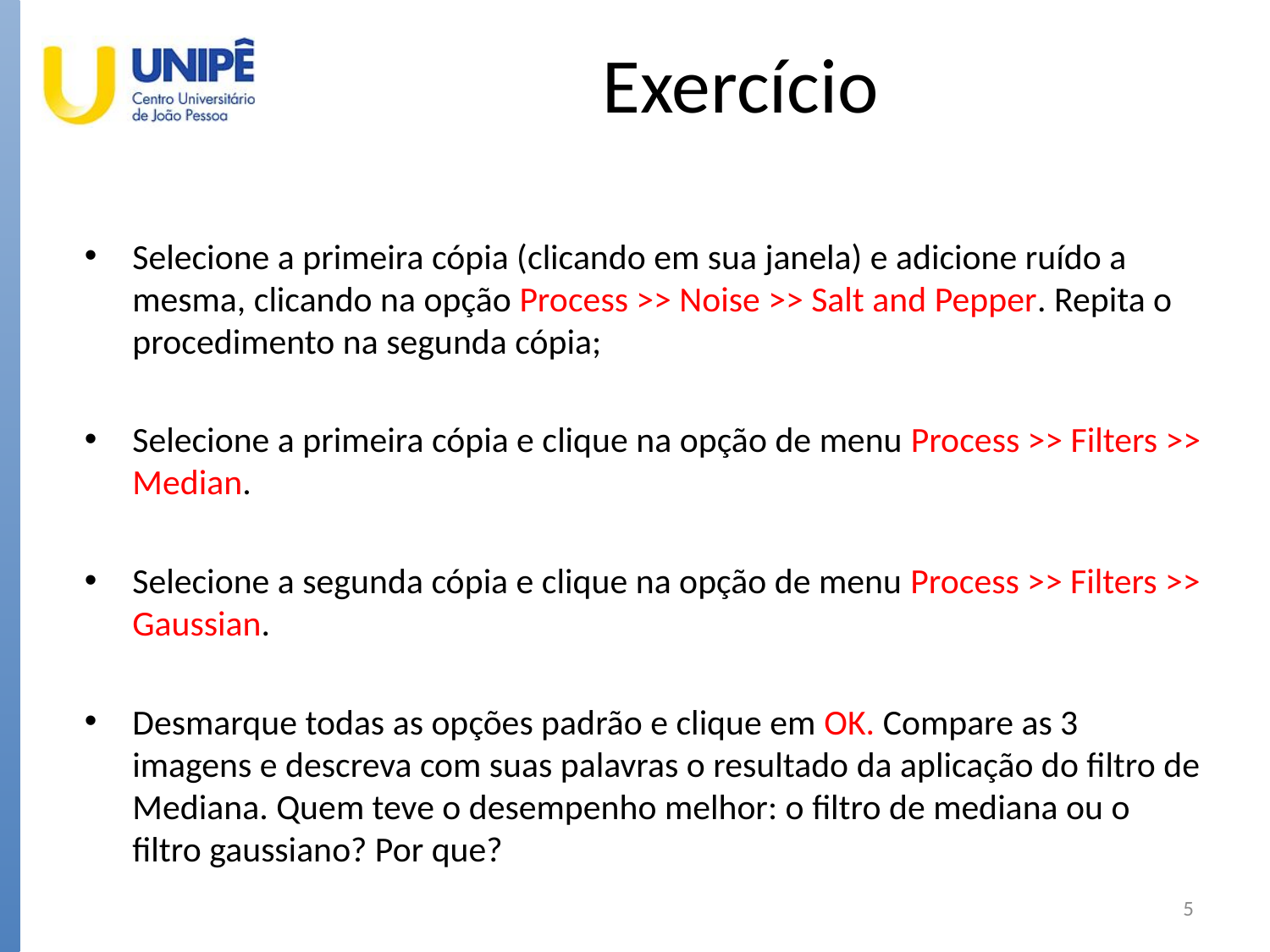

# Exercício
Selecione a primeira cópia (clicando em sua janela) e adicione ruído a mesma, clicando na opção Process >> Noise >> Salt and Pepper. Repita o procedimento na segunda cópia;

Selecione a primeira cópia e clique na opção de menu Process >> Filters >> Median.

Selecione a segunda cópia e clique na opção de menu Process >> Filters >> Gaussian.

Desmarque todas as opções padrão e clique em OK. Compare as 3 imagens e descreva com suas palavras o resultado da aplicação do filtro de Mediana. Quem teve o desempenho melhor: o filtro de mediana ou o filtro gaussiano? Por que?

5